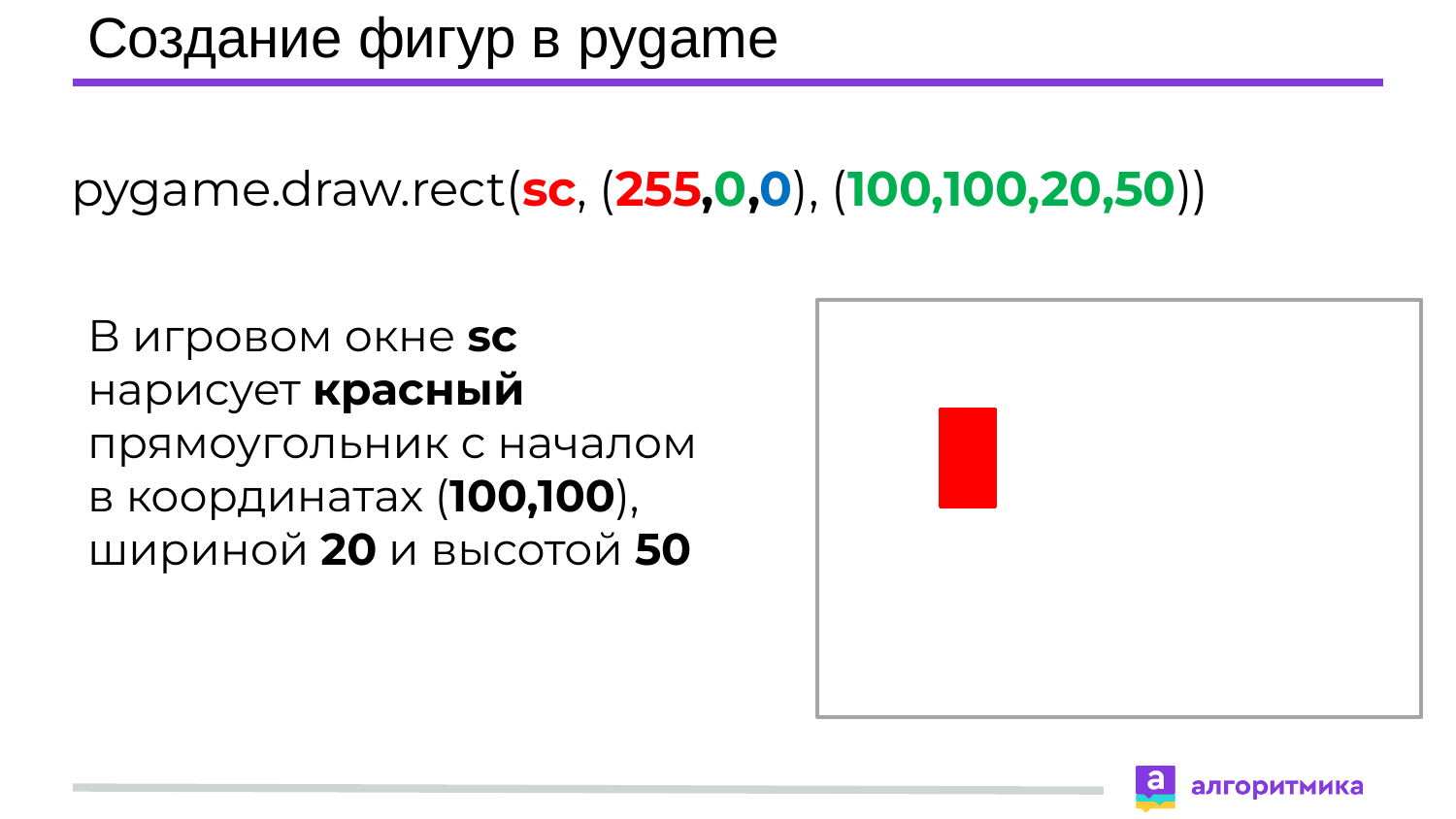

# Создание фигур в pygame
pygame.draw.rect(sc, (255,0,0), (100,100,20,50))
В игровом окне sc нарисует красный прямоугольник с началом в координатах (100,100), шириной 20 и высотой 50